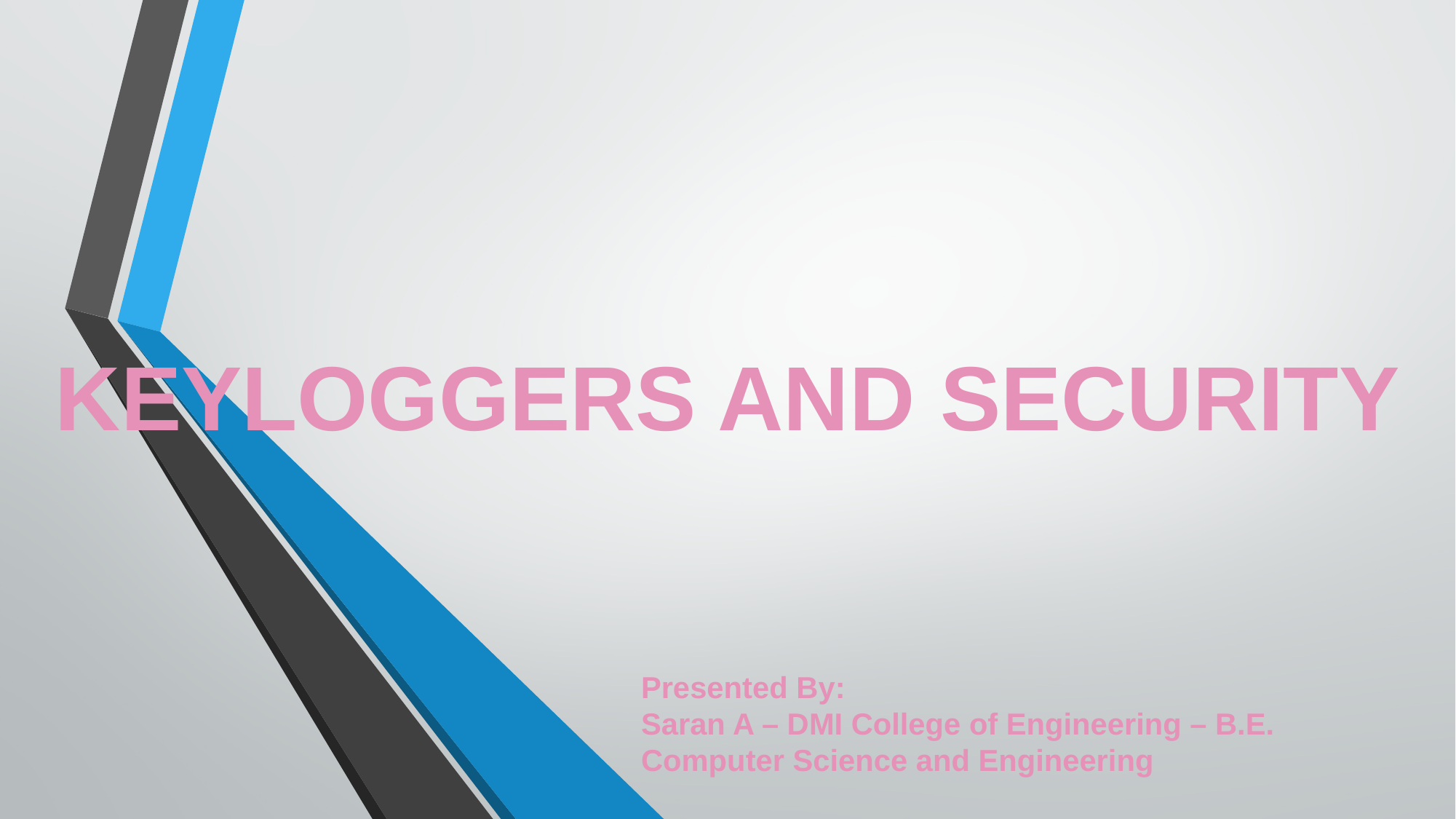

# KEYLOGGERS AND SECURITY
Presented By:
Saran A – DMI College of Engineering – B.E. Computer Science and Engineering